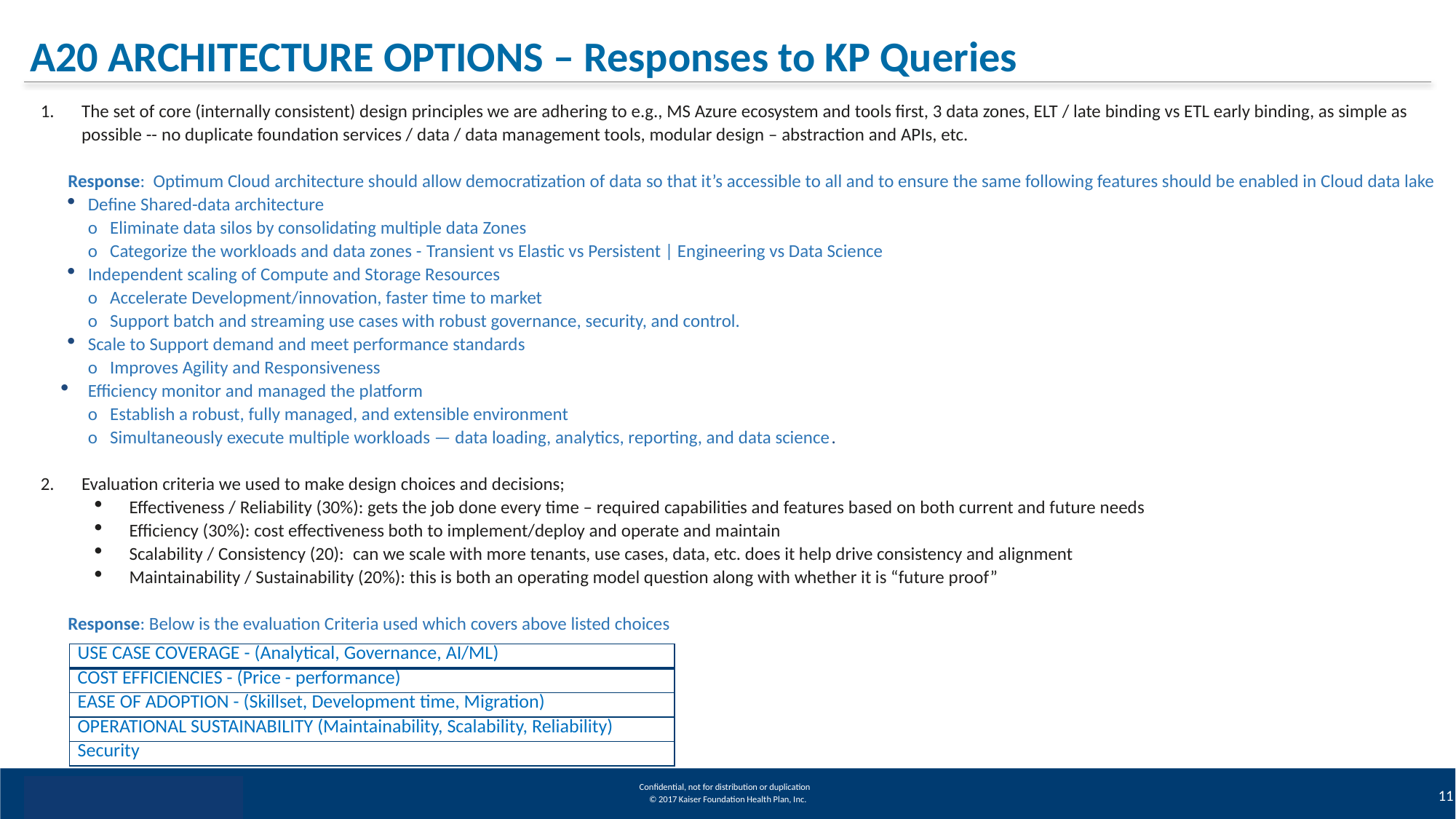

# A20 ARCHITECTURE OPTIONS – Responses to KP Queries
The set of core (internally consistent) design principles we are adhering to e.g., MS Azure ecosystem and tools first, 3 data zones, ELT / late binding vs ETL early binding, as simple as possible -- no duplicate foundation services / data / data management tools, modular design – abstraction and APIs, etc.

Response:  Optimum Cloud architecture should allow democratization of data so that it’s accessible to all and to ensure the same following features should be enabled in Cloud data lake
Define Shared-data architecture
o   Eliminate data silos by consolidating multiple data Zones
o   Categorize the workloads and data zones - Transient vs Elastic vs Persistent | Engineering vs Data Science
Independent scaling of Compute and Storage Resources
o   Accelerate Development/innovation, faster time to market
o   Support batch and streaming use cases with robust governance, security, and control.
Scale to Support demand and meet performance standards
o   Improves Agility and Responsiveness
Efficiency monitor and managed the platform
o   Establish a robust, fully managed, and extensible environment
o   Simultaneously execute multiple workloads — data loading, analytics, reporting, and data science.

Evaluation criteria we used to make design choices and decisions;
Effectiveness / Reliability (30%): gets the job done every time – required capabilities and features based on both current and future needs
Efficiency (30%): cost effectiveness both to implement/deploy and operate and maintain
Scalability / Consistency (20):  can we scale with more tenants, use cases, data, etc. does it help drive consistency and alignment
Maintainability / Sustainability (20%): this is both an operating model question along with whether it is “future proof”

Response: Below is the evaluation Criteria used which covers above listed choices

| USE CASE COVERAGE - (Analytical, Governance, AI/ML) |
| --- |
| COST EFFICIENCIES - (Price - performance) |
| EASE OF ADOPTION - (Skillset, Development time, Migration) |
| OPERATIONAL SUSTAINABILITY (Maintainability, Scalability, Reliability) |
| Security |